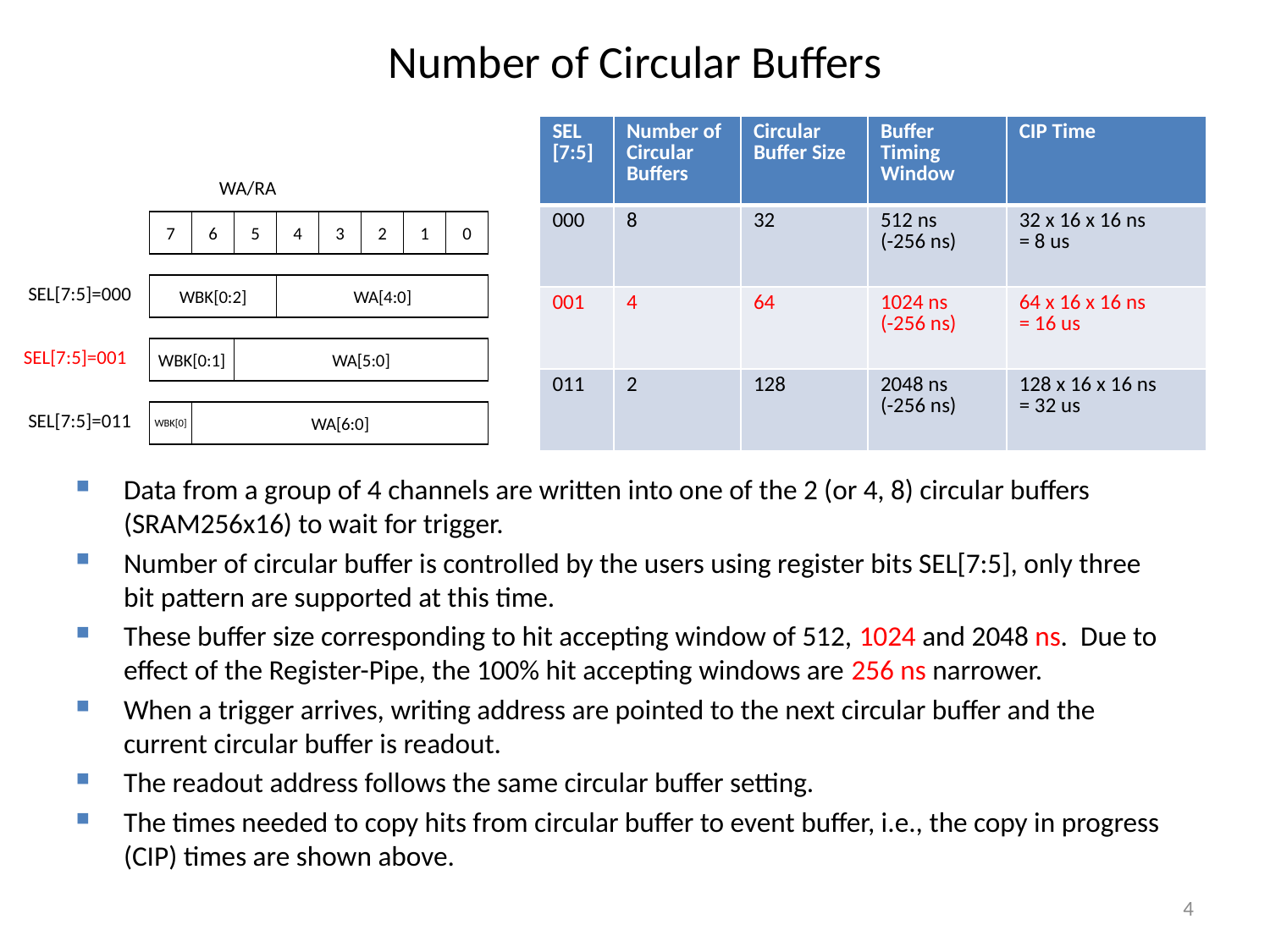

# Number of Circular Buffers
| SEL [7:5] | Number of Circular Buffers | Circular Buffer Size | Buffer Timing Window | CIP Time |
| --- | --- | --- | --- | --- |
| 000 | 8 | 32 | 512 ns (-256 ns) | 32 x 16 x 16 ns = 8 us |
| 001 | 4 | 64 | 1024 ns (-256 ns) | 64 x 16 x 16 ns = 16 us |
| 011 | 2 | 128 | 2048 ns (-256 ns) | 128 x 16 x 16 ns = 32 us |
WA/RA
7
6
5
4
3
2
1
0
SEL[7:5]=000
WBK[0:2]
WA[4:0]
SEL[7:5]=001
WBK[0:1]
WA[5:0]
SEL[7:5]=011
WBK[0]
WA[6:0]
Data from a group of 4 channels are written into one of the 2 (or 4, 8) circular buffers (SRAM256x16) to wait for trigger.
Number of circular buffer is controlled by the users using register bits SEL[7:5], only three bit pattern are supported at this time.
These buffer size corresponding to hit accepting window of 512, 1024 and 2048 ns.  Due to effect of the Register-Pipe, the 100% hit accepting windows are 256 ns narrower.
When a trigger arrives, writing address are pointed to the next circular buffer and the current circular buffer is readout.
The readout address follows the same circular buffer setting.
The times needed to copy hits from circular buffer to event buffer, i.e., the copy in progress (CIP) times are shown above.
4